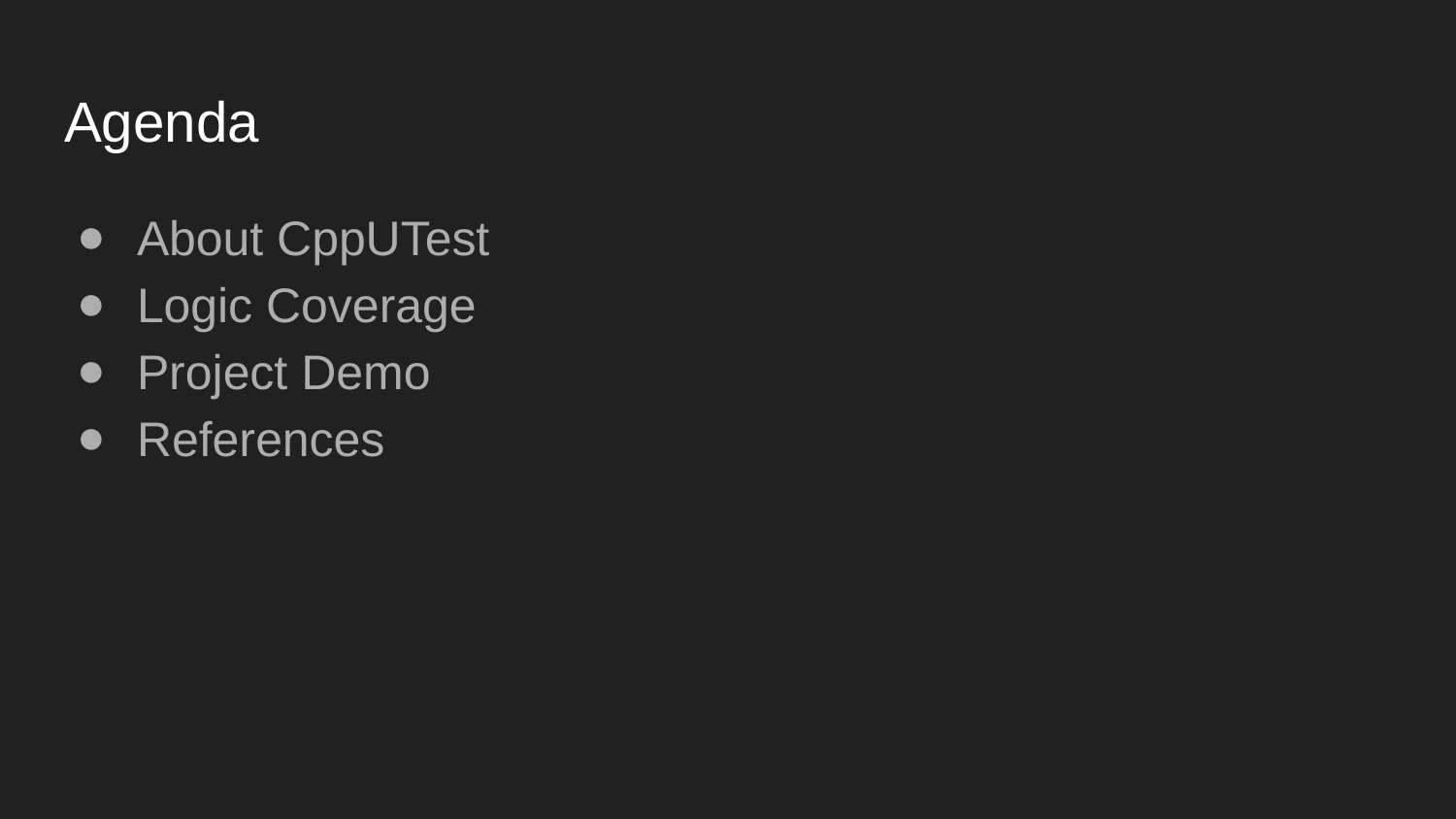

# Agenda
About CppUTest
Logic Coverage
Project Demo
References